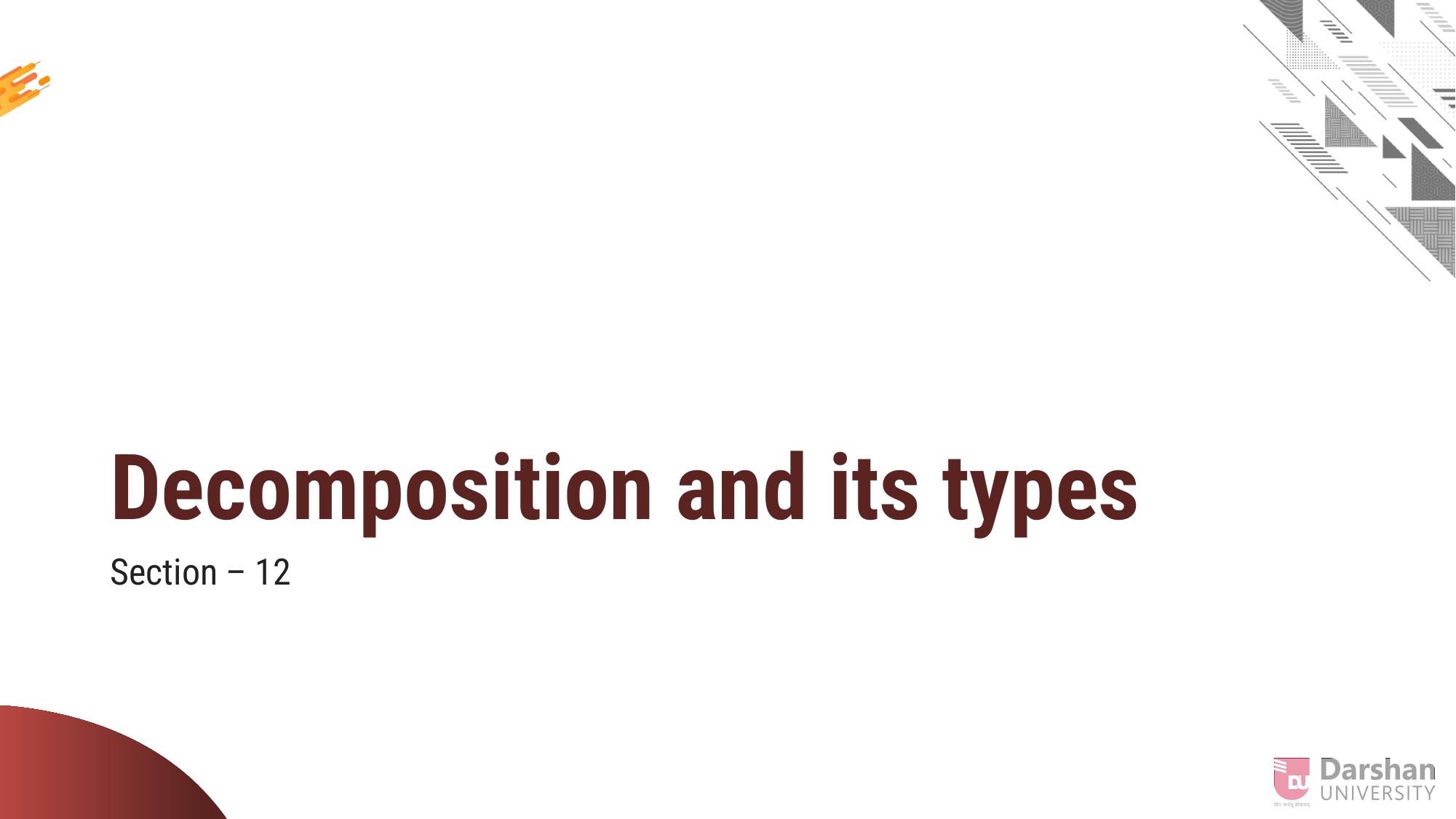

# Decomposition and its types
Section – 12